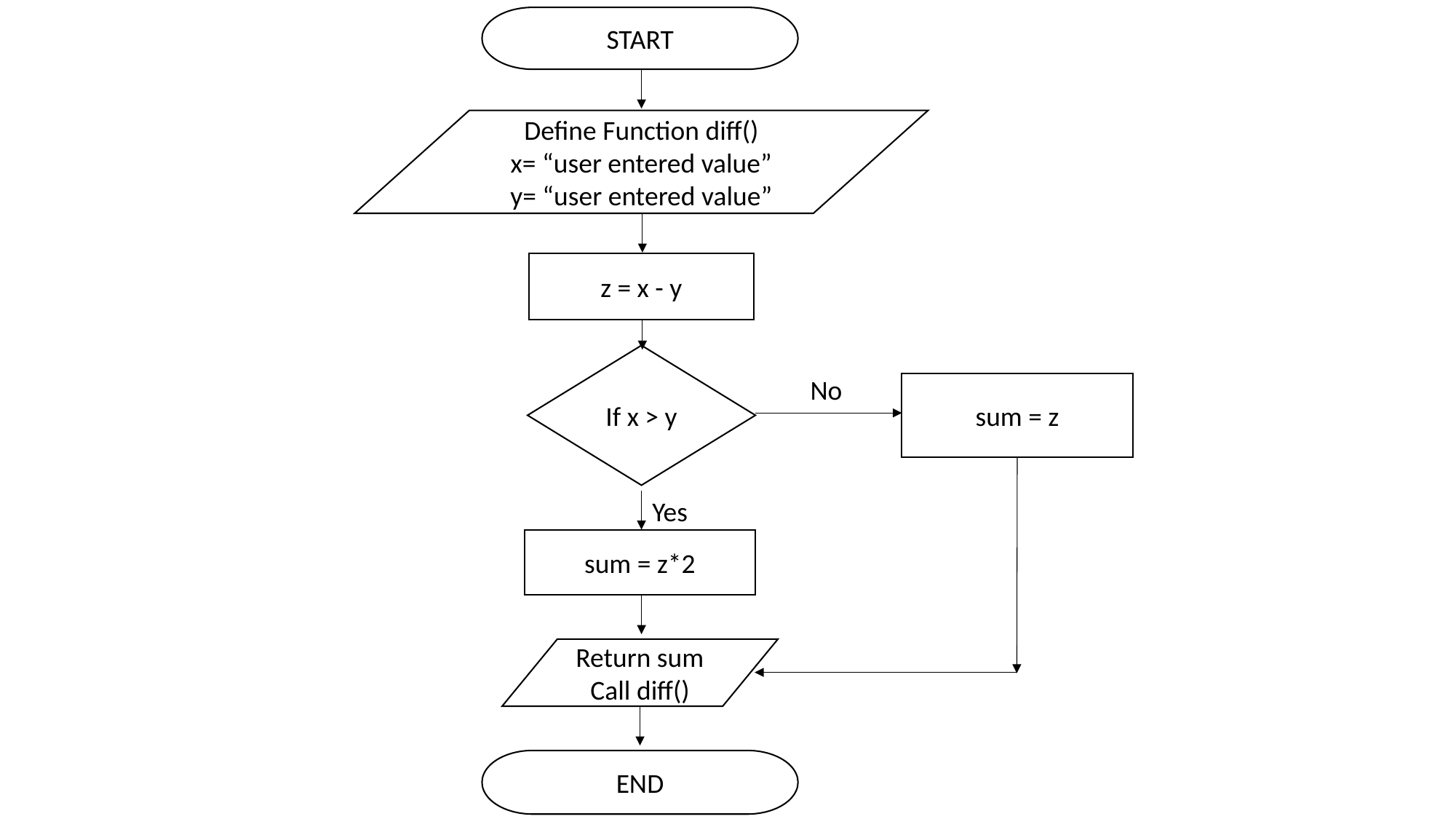

START
Define Function diff()
x= “user entered value”
y= “user entered value”
z = x - y
If x > y
No
sum = z
Yes
sum = z*2
Return sum
Call diff()
END